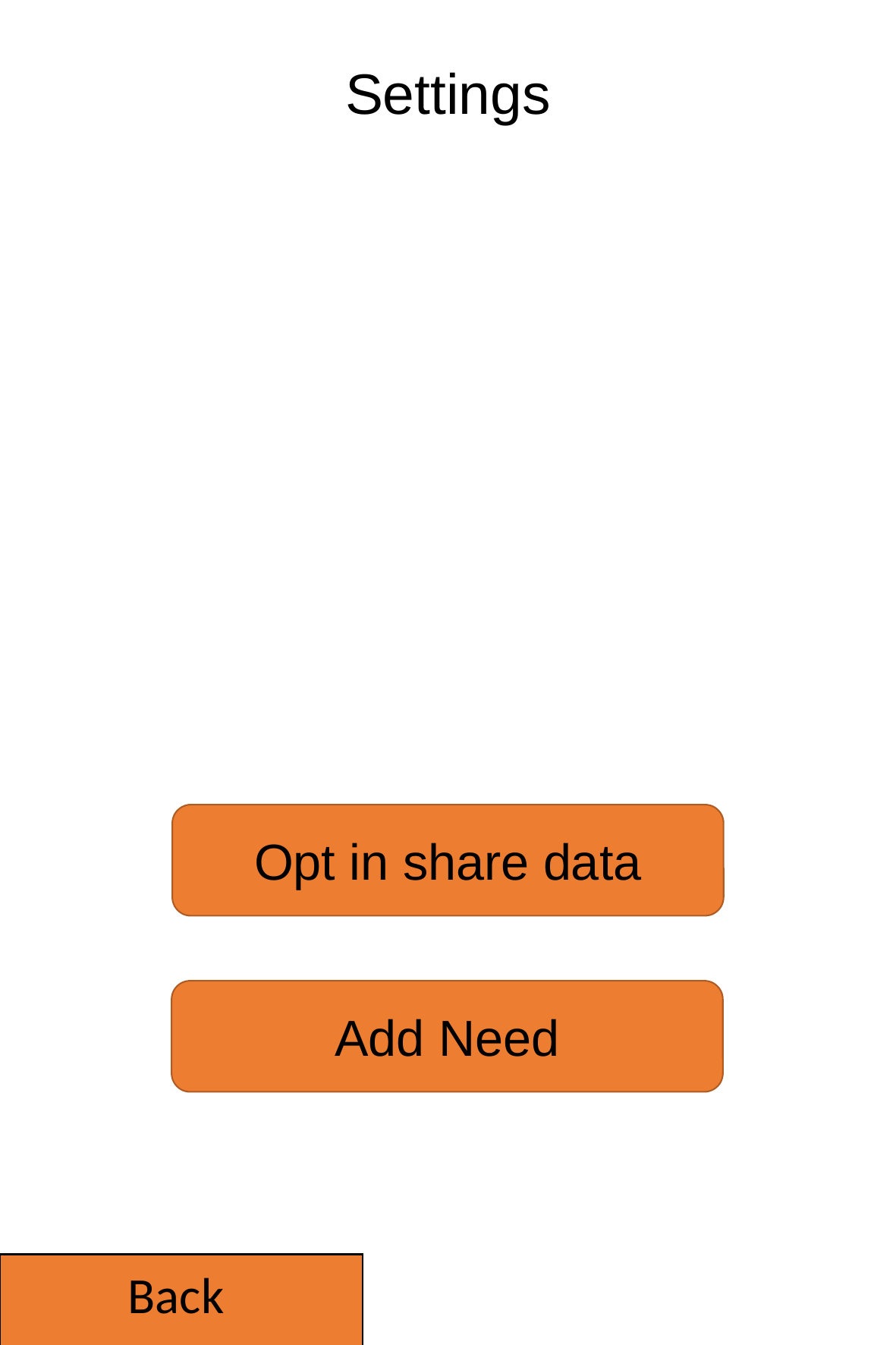

# Settings

Opt in share data

Add Need

Back